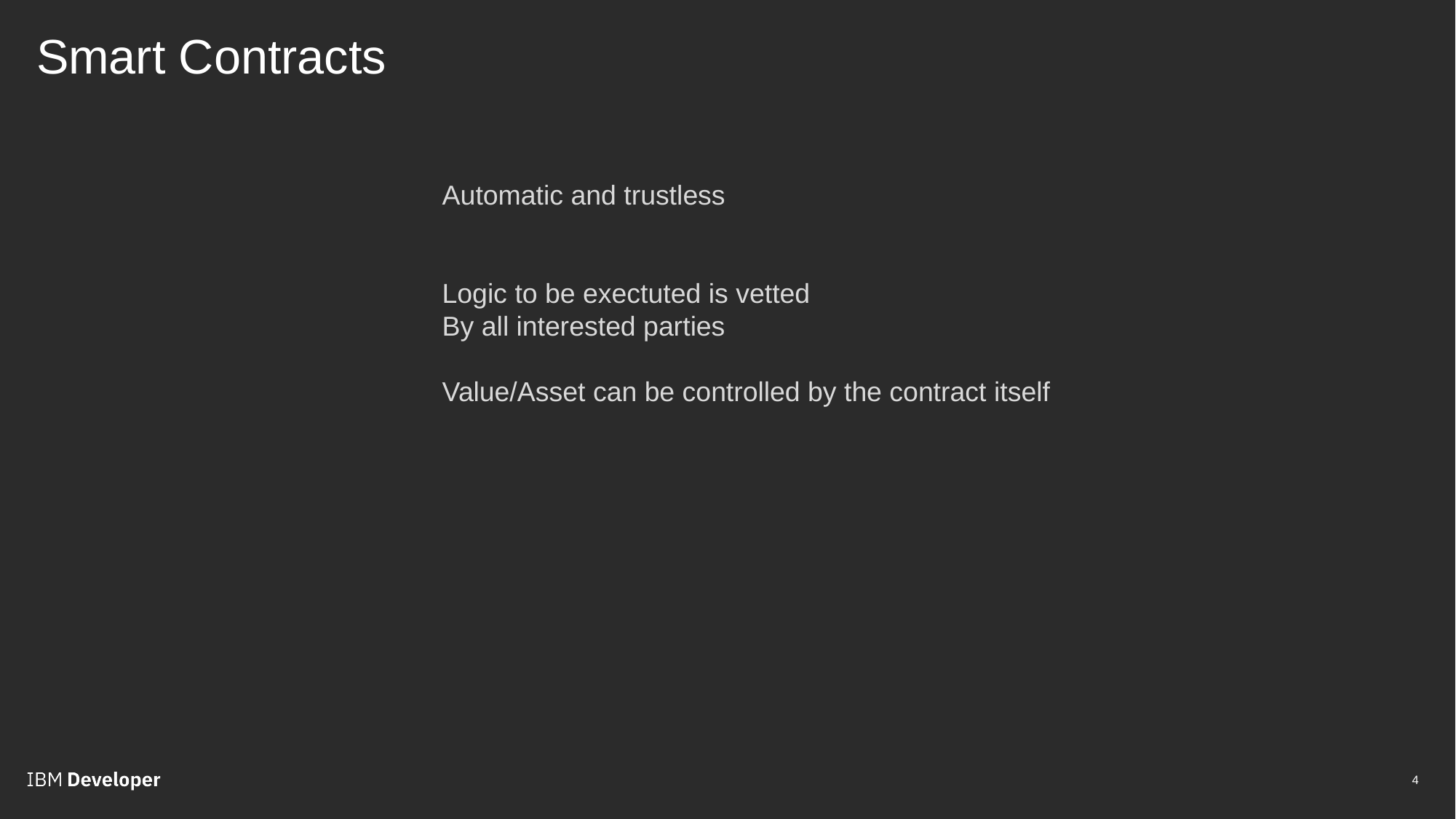

# Smart Contracts
Automatic and trustless

Logic to be exectuted is vetted
By all interested parties

Value/Asset can be controlled by the contract itself
4